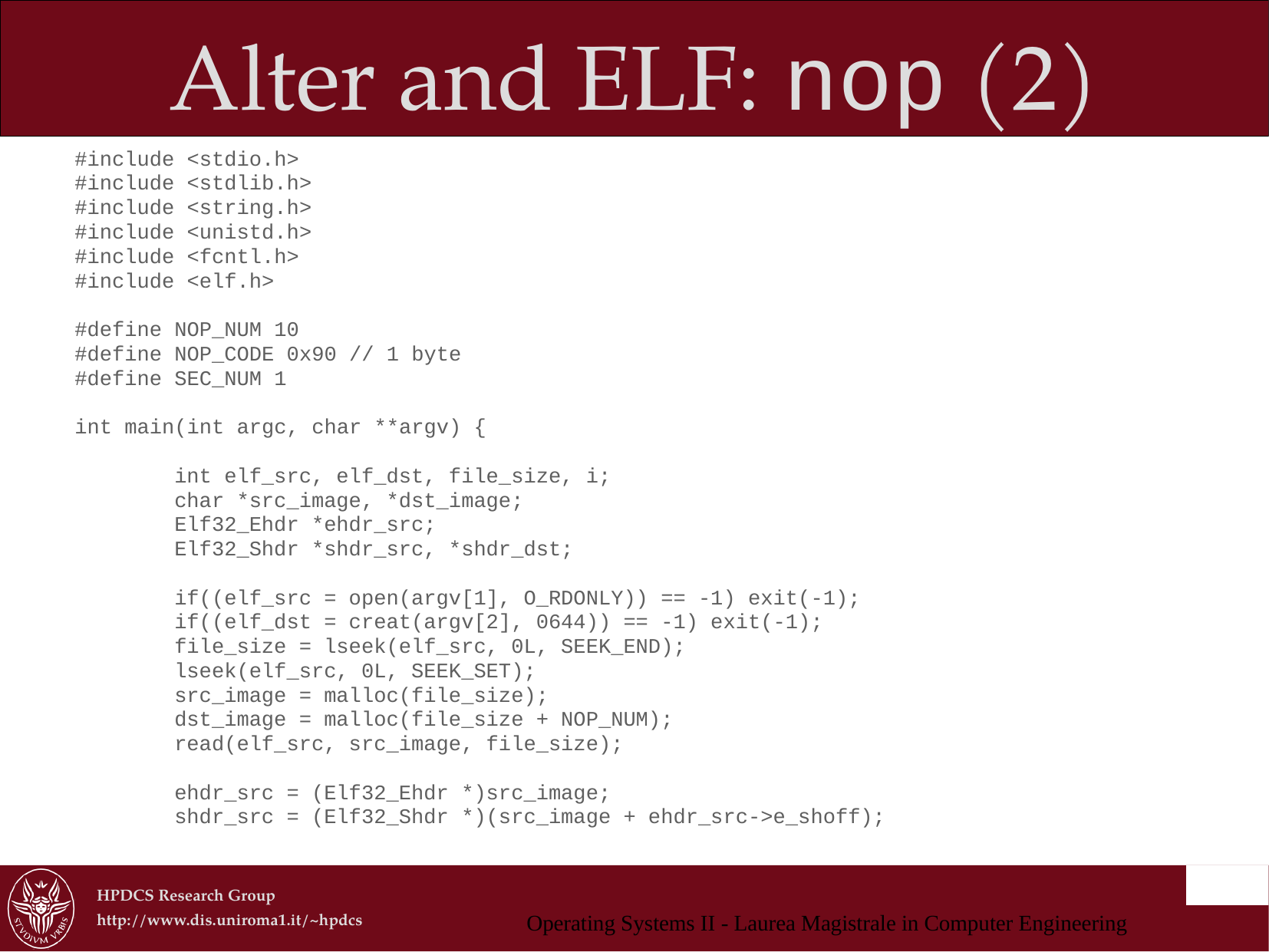

Alter and ELF: nop (2)
#include <stdio.h>
#include <stdlib.h>
#include <string.h>
#include <unistd.h>
#include <fcntl.h>
#include <elf.h>

#define NOP_NUM 10
#define NOP_CODE 0x90 // 1 byte
#define SEC_NUM 1

int main(int argc, char **argv) {

        int elf_src, elf_dst, file_size, i;
        char *src_image, *dst_image;
        Elf32_Ehdr *ehdr_src;
        Elf32_Shdr *shdr_src, *shdr_dst;

        if((elf_src = open(argv[1], O_RDONLY)) == -1) exit(-1);
        if((elf_dst = creat(argv[2], 0644)) == -1) exit(-1);
        file_size = lseek(elf_src, 0L, SEEK_END);
        lseek(elf_src, 0L, SEEK_SET);
        src_image = malloc(file_size);
        dst_image = malloc(file_size + NOP_NUM);
        read(elf_src, src_image, file_size);

        ehdr_src = (Elf32_Ehdr *)src_image;
        shdr_src = (Elf32_Shdr *)(src_image + ehdr_src->e_shoff);

Operating Systems II - Laurea Magistrale in Computer Engineering